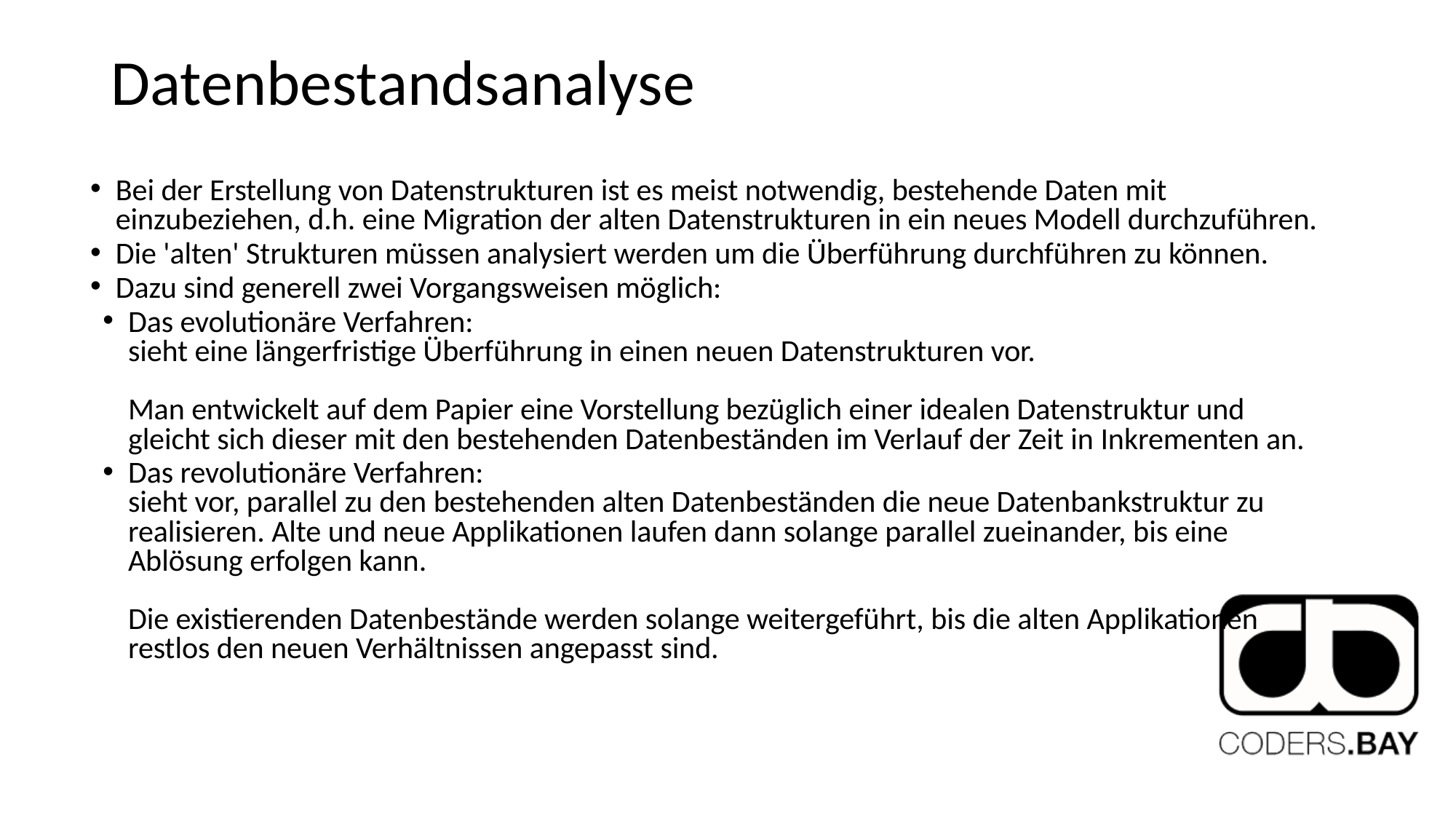

# Datenbestandsanalyse
Bei der Erstellung von Datenstrukturen ist es meist notwendig, bestehende Daten mit einzubeziehen, d.h. eine Migration der alten Datenstrukturen in ein neues Modell durchzuführen.
Die 'alten' Strukturen müssen analysiert werden um die Überführung durchführen zu können.
Dazu sind generell zwei Vorgangsweisen möglich:
Das evolutionäre Verfahren:
sieht eine längerfristige Überführung in einen neuen Datenstrukturen vor.
Man entwickelt auf dem Papier eine Vorstellung bezüglich einer idealen Datenstruktur und gleicht sich dieser mit den bestehenden Datenbeständen im Verlauf der Zeit in Inkrementen an.
Das revolutionäre Verfahren:
sieht vor, parallel zu den bestehenden alten Datenbeständen die neue Datenbankstruktur zu realisieren. Alte und neue Applikationen laufen dann solange parallel zueinander, bis eine Ablösung erfolgen kann.
Die existierenden Datenbestände werden solange weitergeführt, bis die alten Applikationen restlos den neuen Verhältnissen angepasst sind.